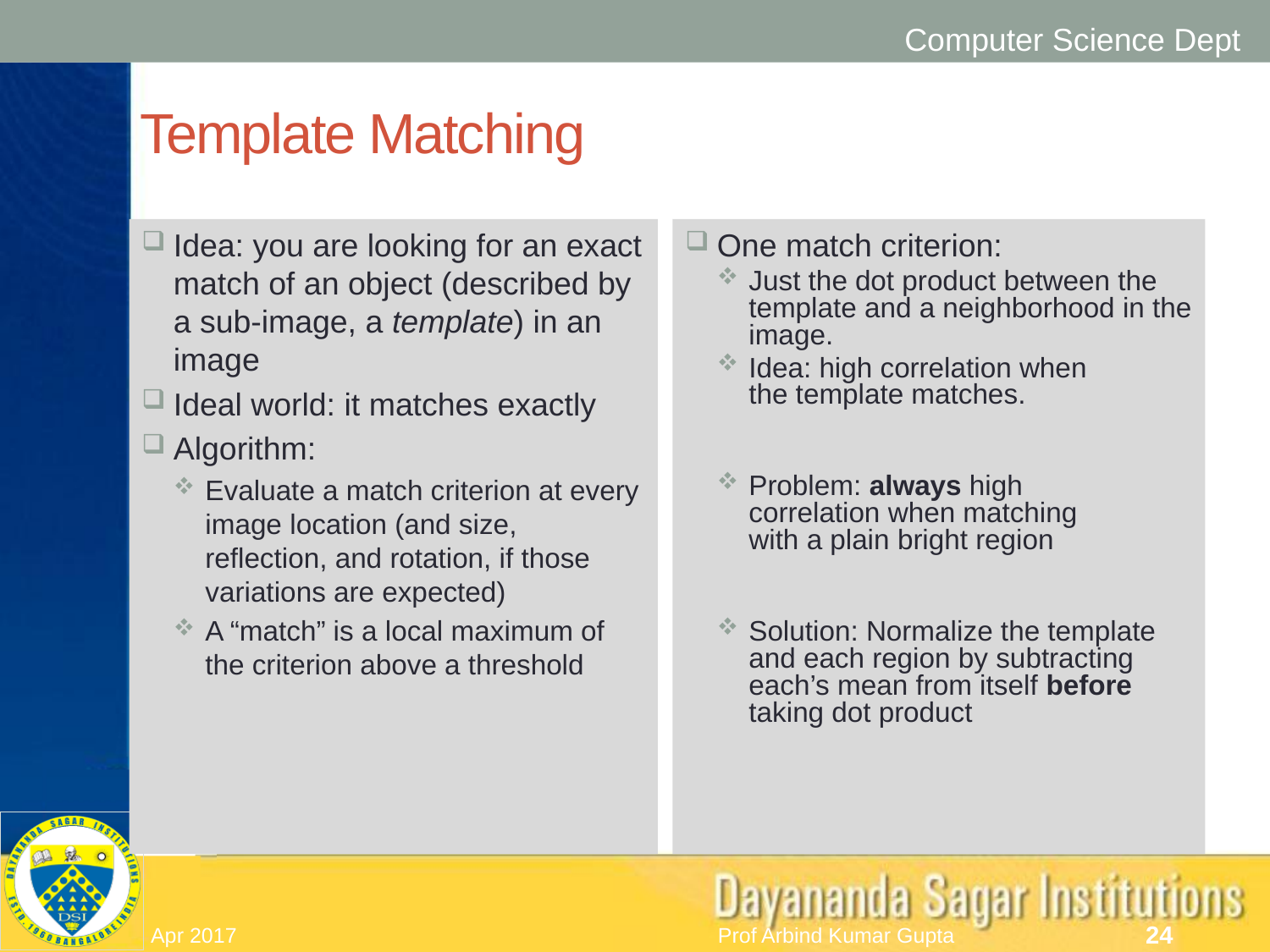

# Template Matching
Idea: you are looking for an exact match of an object (described by a sub-image, a template) in an image
Ideal world: it matches exactly
Algorithm:
Evaluate a match criterion at every image location (and size, reflection, and rotation, if those variations are expected)
A “match” is a local maximum of the criterion above a threshold

One match criterion:
Just the dot product between the template and a neighborhood in the image.
Idea: high correlation when
the template matches.

Problem: always high
correlation when matching
with a plain bright region

Solution: Normalize the template and each region by subtracting each’s mean from itself before taking dot product

Apr 2017
Prof Arbind Kumar Gupta
24